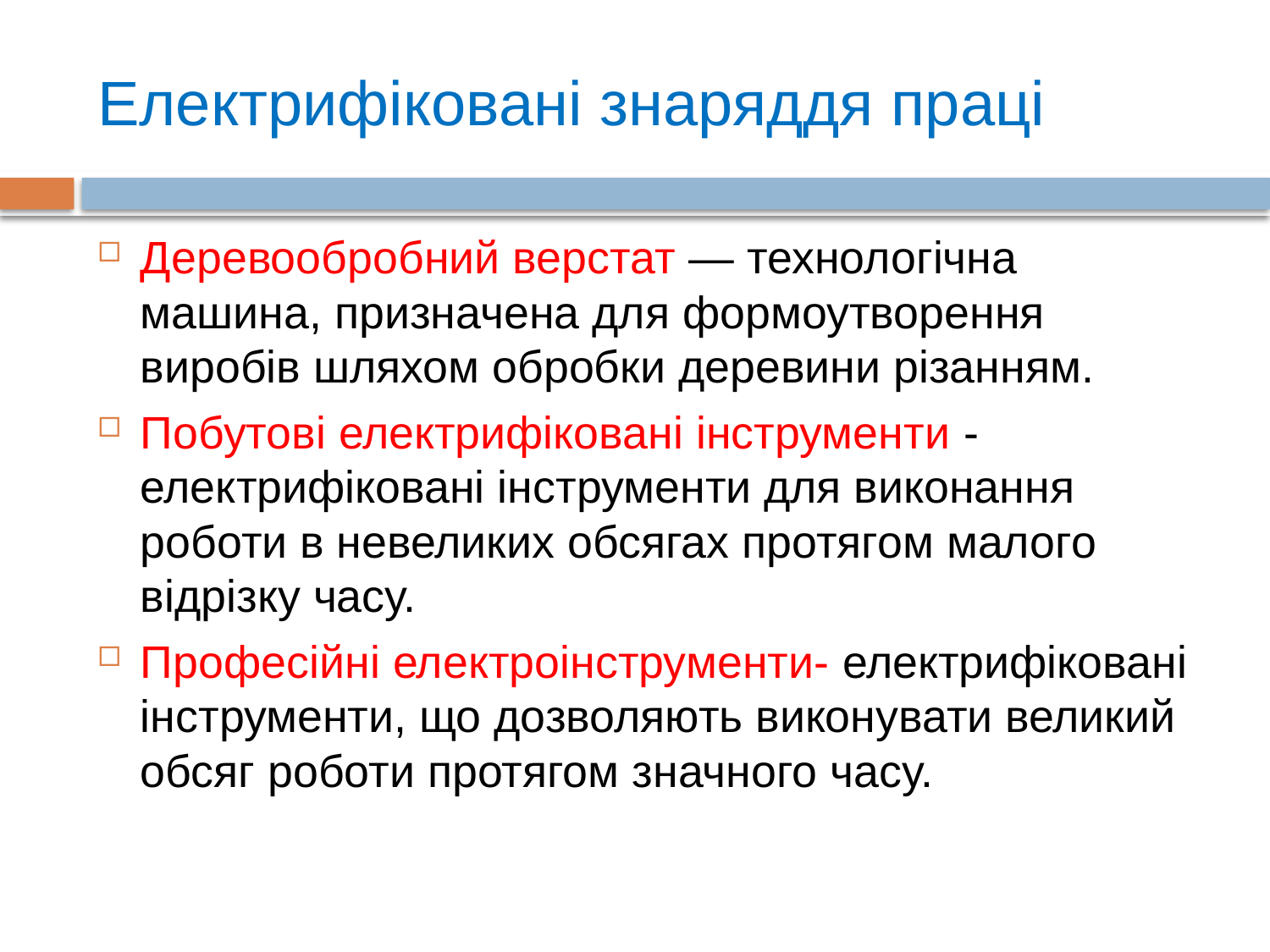

# Електрифіковані знаряддя праці
Деревообробний верстат — технологічна машина, призначена для формоутворення виробів шляхом обробки деревини різанням.
Побутові електрифіковані інструменти - електрифіковані інструменти для виконання роботи в невеликих обсягах протягом малого відрізку часу.
Професійні електроінструменти- електрифіковані інструменти, що дозволяють виконувати великий обсяг роботи протягом значного часу.